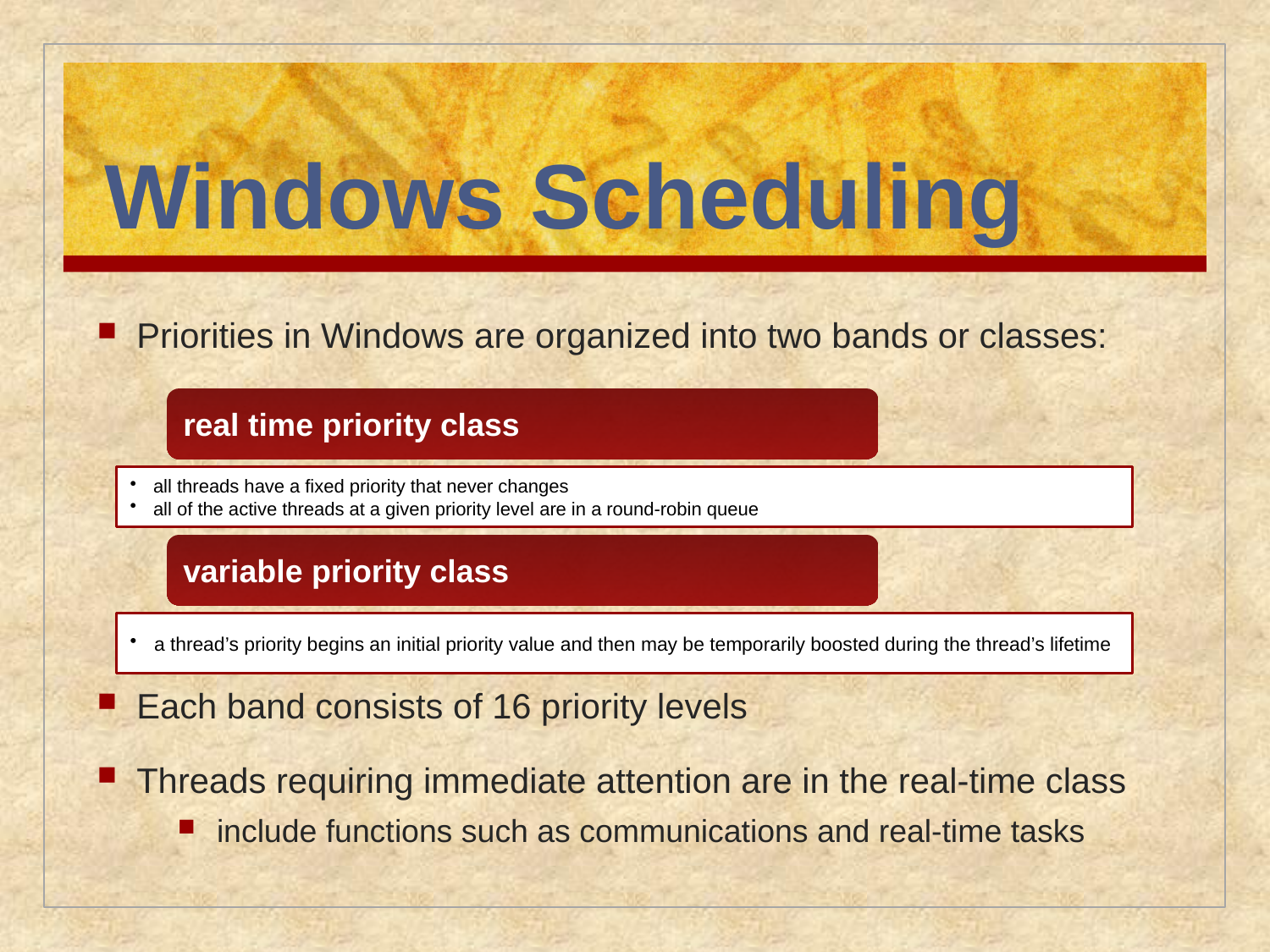

# Windows Scheduling
Priorities in Windows are organized into two bands or classes:

Each band consists of 16 priority levels
Threads requiring immediate attention are in the real-time class
include functions such as communications and real-time tasks
real time priority class
all threads have a fixed priority that never changes
all of the active threads at a given priority level are in a round-robin queue
variable priority class
a thread’s priority begins an initial priority value and then may be temporarily boosted during the thread’s lifetime